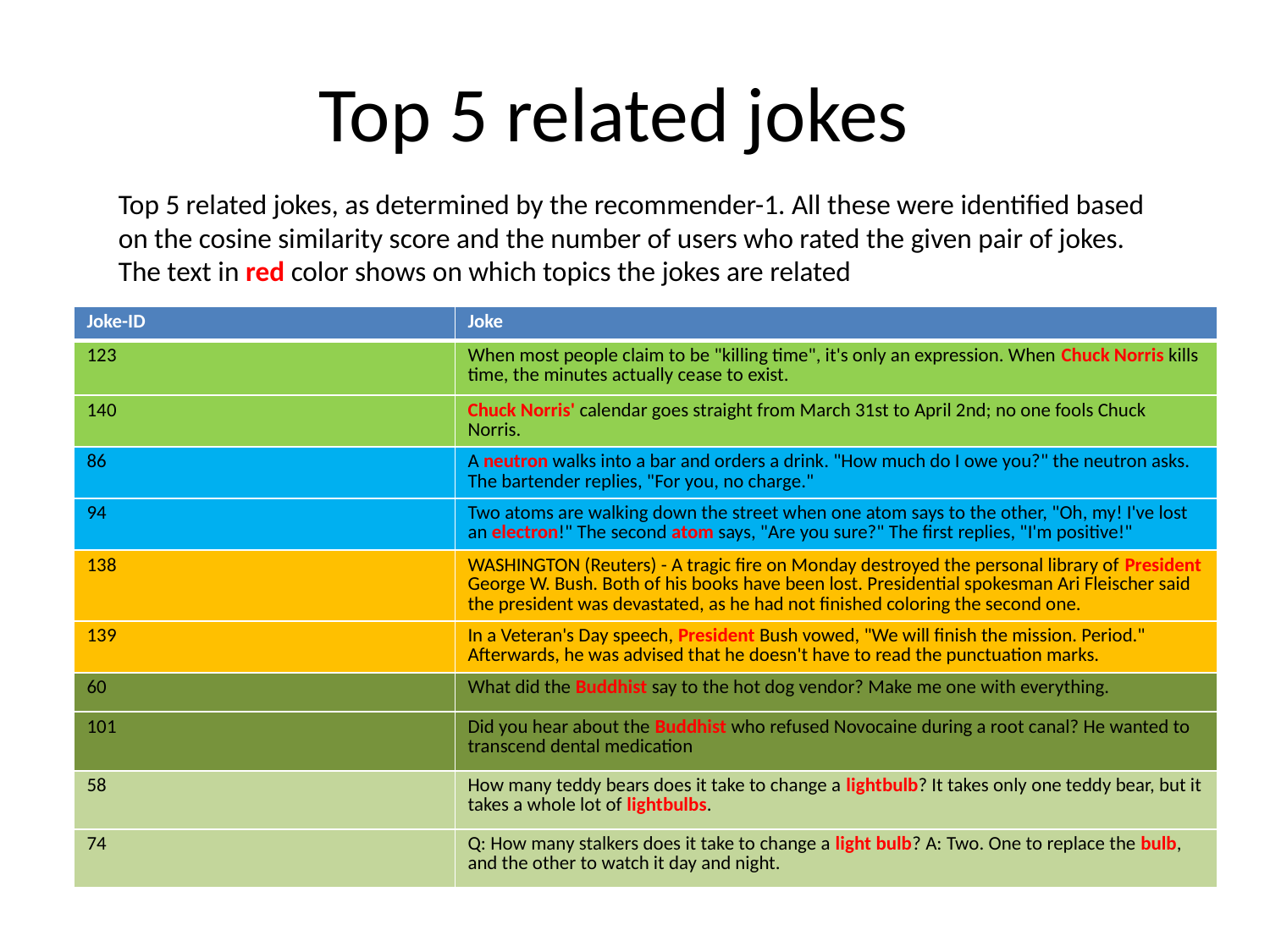

# Top 5 related jokes
Top 5 related jokes, as determined by the recommender-1. All these were identified based on the cosine similarity score and the number of users who rated the given pair of jokes. The text in red color shows on which topics the jokes are related
| Joke-ID | Joke |
| --- | --- |
| 123 | When most people claim to be "killing time", it's only an expression. When Chuck Norris kills time, the minutes actually cease to exist. |
| 140 | Chuck Norris' calendar goes straight from March 31st to April 2nd; no one fools Chuck Norris. |
| 86 | A neutron walks into a bar and orders a drink. "How much do I owe you?" the neutron asks. The bartender replies, "For you, no charge." |
| 94 | Two atoms are walking down the street when one atom says to the other, "Oh, my! I've lost an electron!" The second atom says, "Are you sure?" The first replies, "I'm positive!" |
| 138 | WASHINGTON (Reuters) - A tragic fire on Monday destroyed the personal library of President George W. Bush. Both of his books have been lost. Presidential spokesman Ari Fleischer said the president was devastated, as he had not finished coloring the second one. |
| 139 | In a Veteran's Day speech, President Bush vowed, "We will finish the mission. Period." Afterwards, he was advised that he doesn't have to read the punctuation marks. |
| 60 | What did the Buddhist say to the hot dog vendor? Make me one with everything. |
| 101 | Did you hear about the Buddhist who refused Novocaine during a root canal? He wanted to transcend dental medication |
| 58 | How many teddy bears does it take to change a lightbulb? It takes only one teddy bear, but it takes a whole lot of lightbulbs. |
| 74 | Q: How many stalkers does it take to change a light bulb? A: Two. One to replace the bulb, and the other to watch it day and night. |